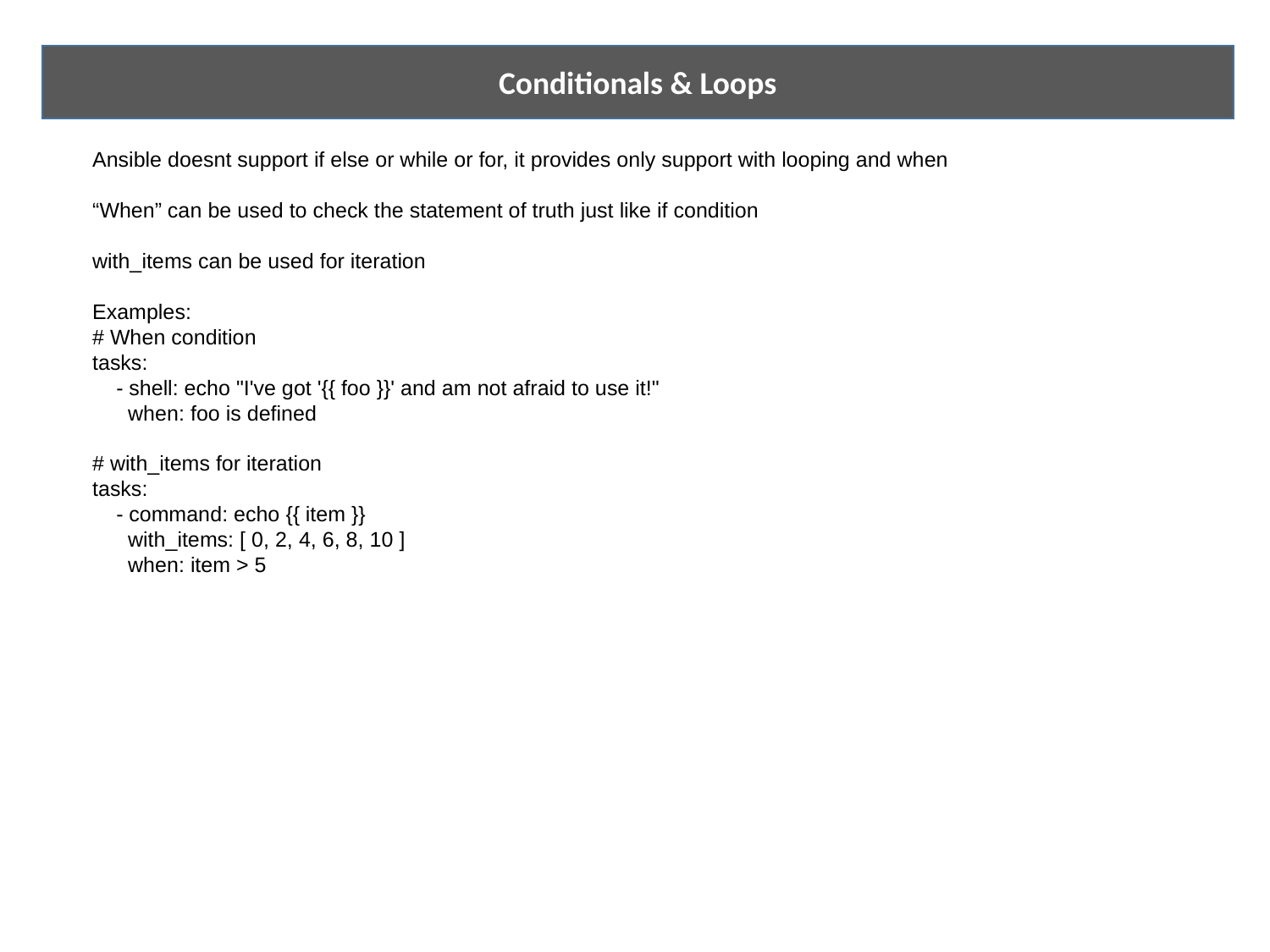

Windows support
Windows support
Conditionals & Loops
Ansible doesnt support if else or while or for, it provides only support with looping and when

“When” can be used to check the statement of truth just like if condition

with_items can be used for iteration

Examples:
# When condition
tasks:
    - shell: echo "I've got '{{ foo }}' and am not afraid to use it!"
      when: foo is defined

# with_items for iteration
tasks:
    - command: echo {{ item }}
      with_items: [ 0, 2, 4, 6, 8, 10 ]
      when: item > 5